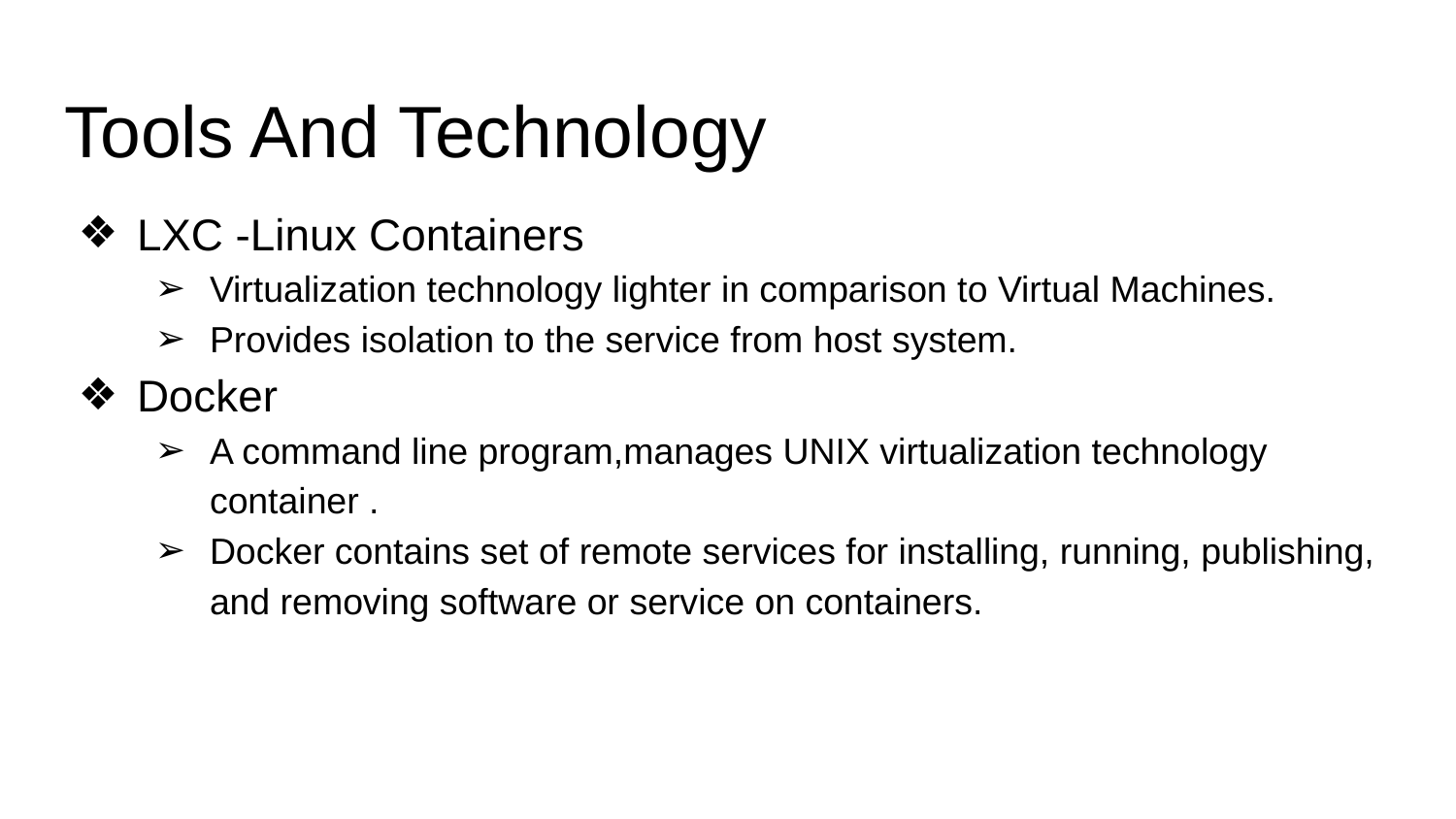

# Tools And Technology
LXC -Linux Containers
Virtualization technology lighter in comparison to Virtual Machines.
Provides isolation to the service from host system.
Docker
A command line program,manages UNIX virtualization technology container .
Docker contains set of remote services for installing, running, publishing, and removing software or service on containers.